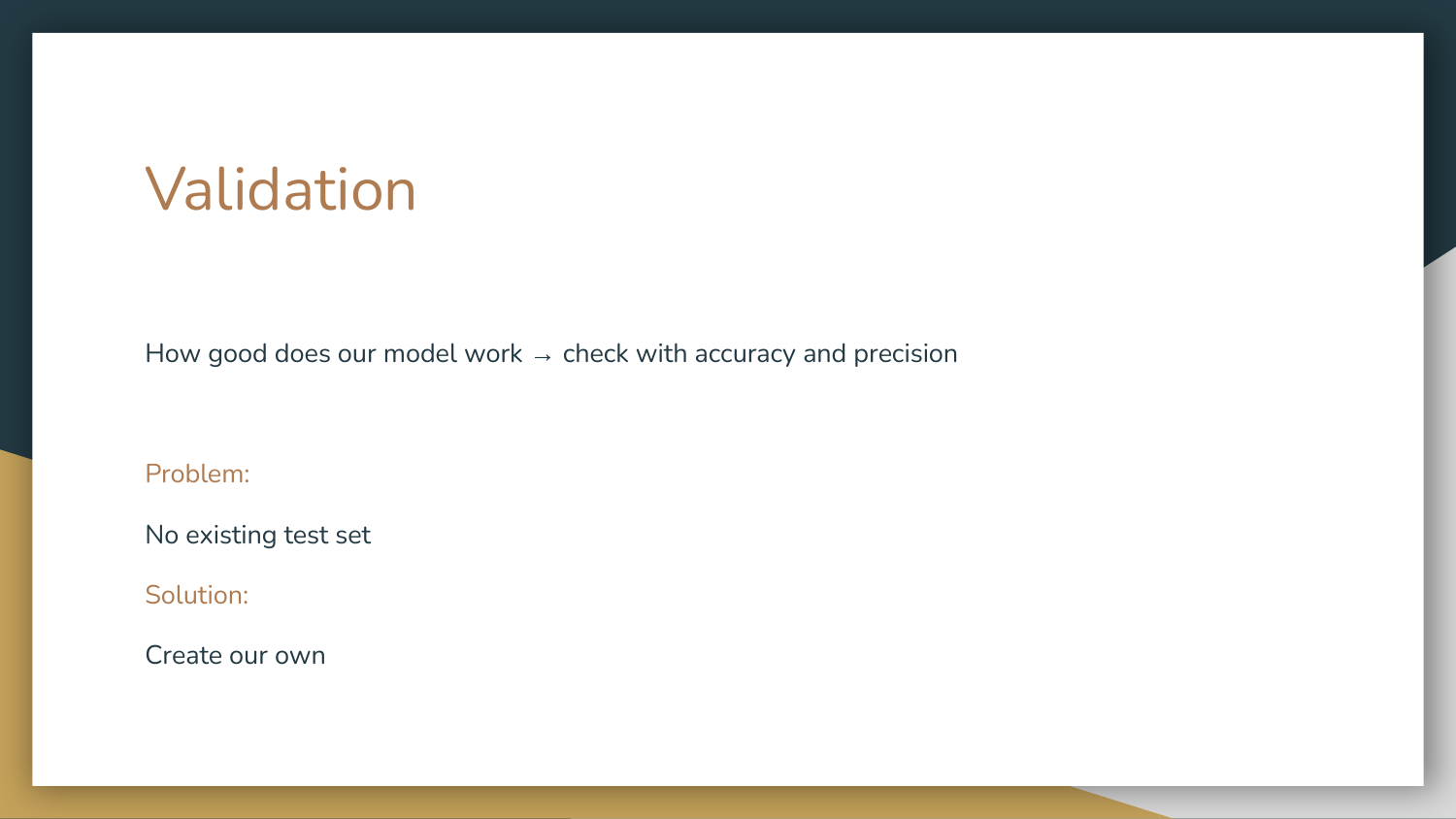

# Validation
How good does our model work → check with accuracy and precision

Problem:
No existing test set
Solution:
Create our own